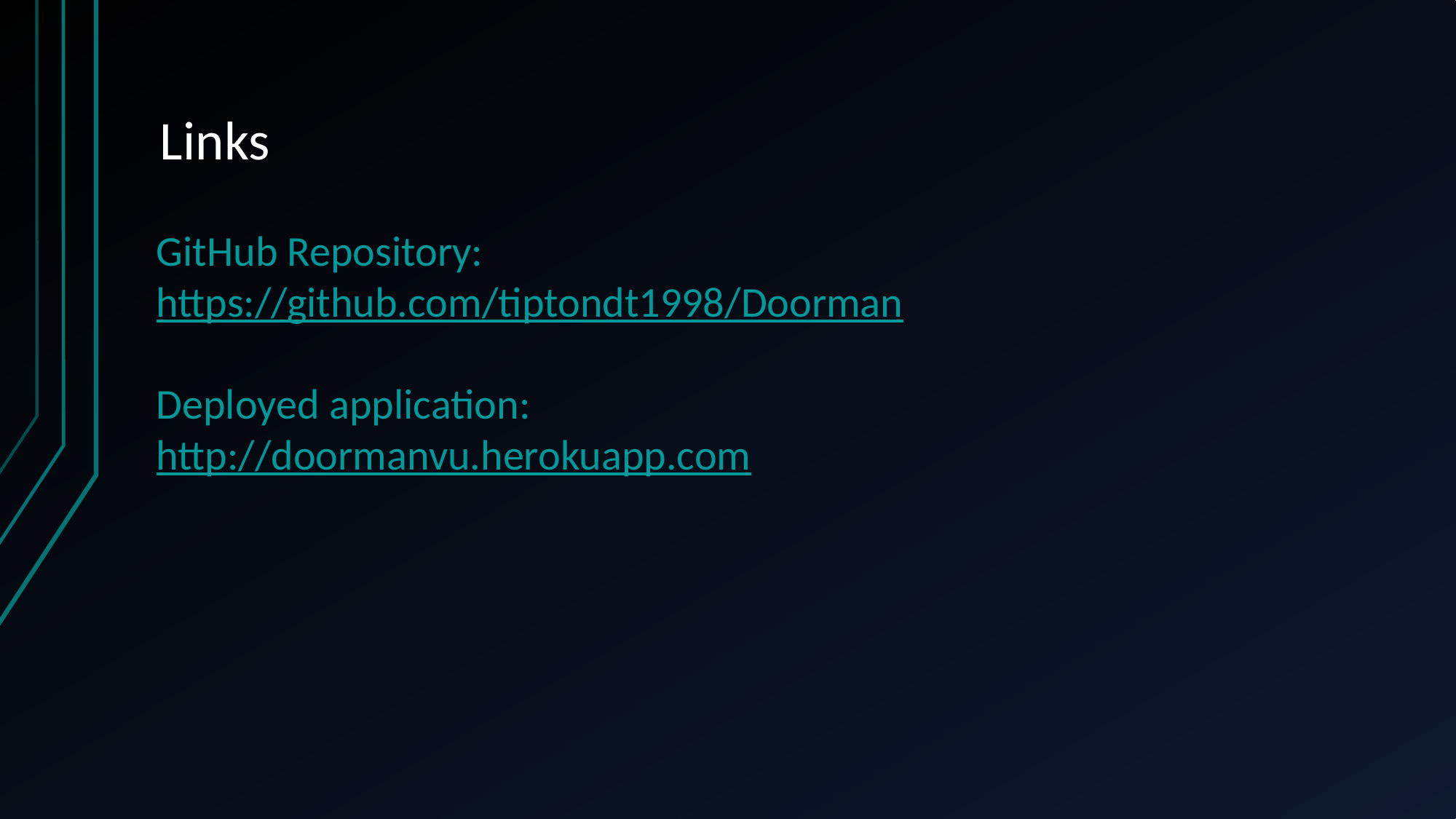

# Links
GitHub Repository:
https://github.com/tiptondt1998/Doorman

Deployed application:
http://doormanvu.herokuapp.com